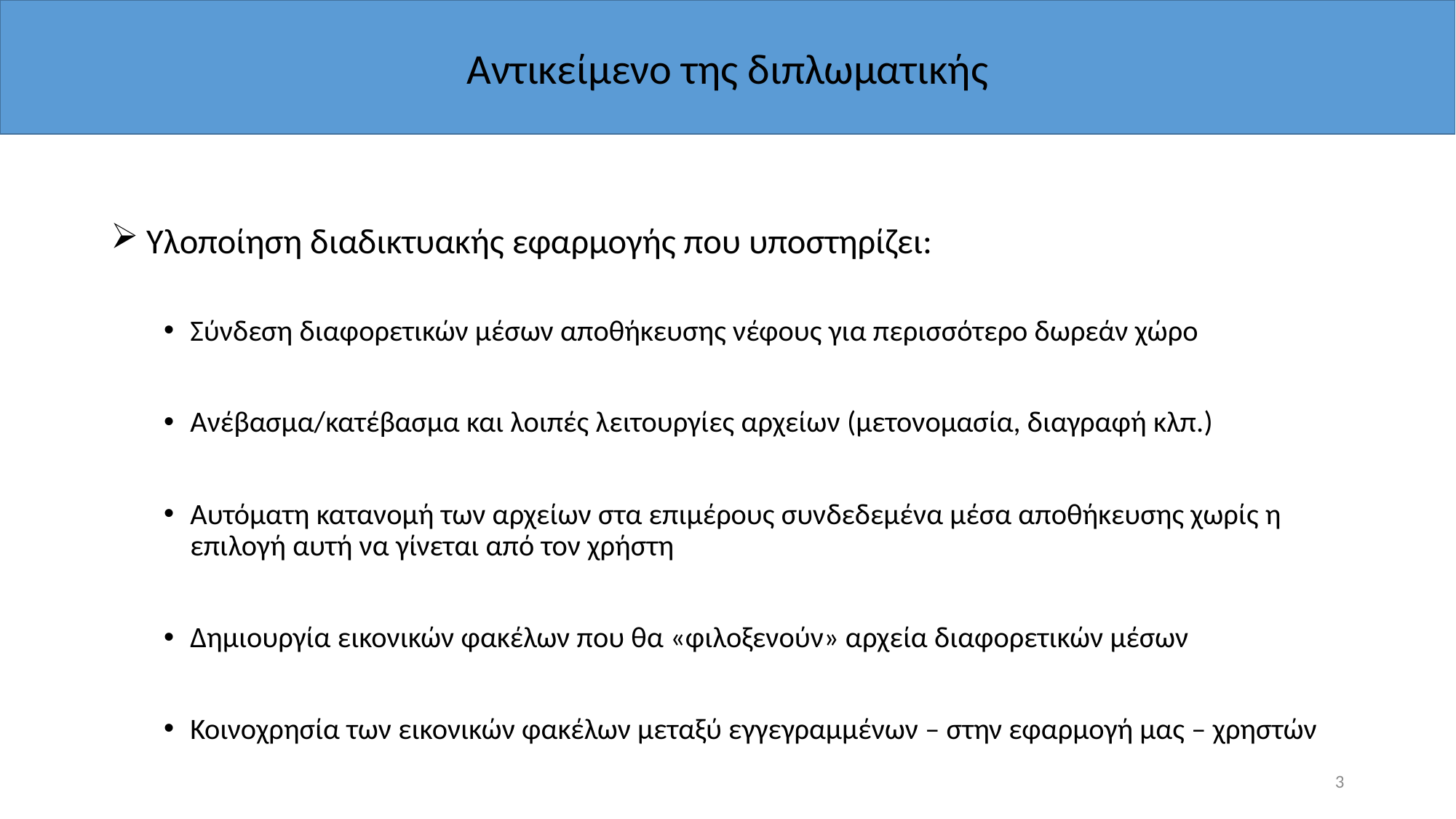

Αντικείμενο της διπλωματικής
 Υλοποίηση διαδικτυακής εφαρμογής που υποστηρίζει:

Σύνδεση διαφορετικών μέσων αποθήκευσης νέφους για περισσότερο δωρεάν χώρο

Ανέβασμα/κατέβασμα και λοιπές λειτουργίες αρχείων (μετονομασία, διαγραφή κλπ.)

Αυτόματη κατανομή των αρχείων στα επιμέρους συνδεδεμένα μέσα αποθήκευσης χωρίς η επιλογή αυτή να γίνεται από τον χρήστη

Δημιουργία εικονικών φακέλων που θα «φιλοξενούν» αρχεία διαφορετικών μέσων

Κοινοχρησία των εικονικών φακέλων μεταξύ εγγεγραμμένων – στην εφαρμογή μας – χρηστών

3